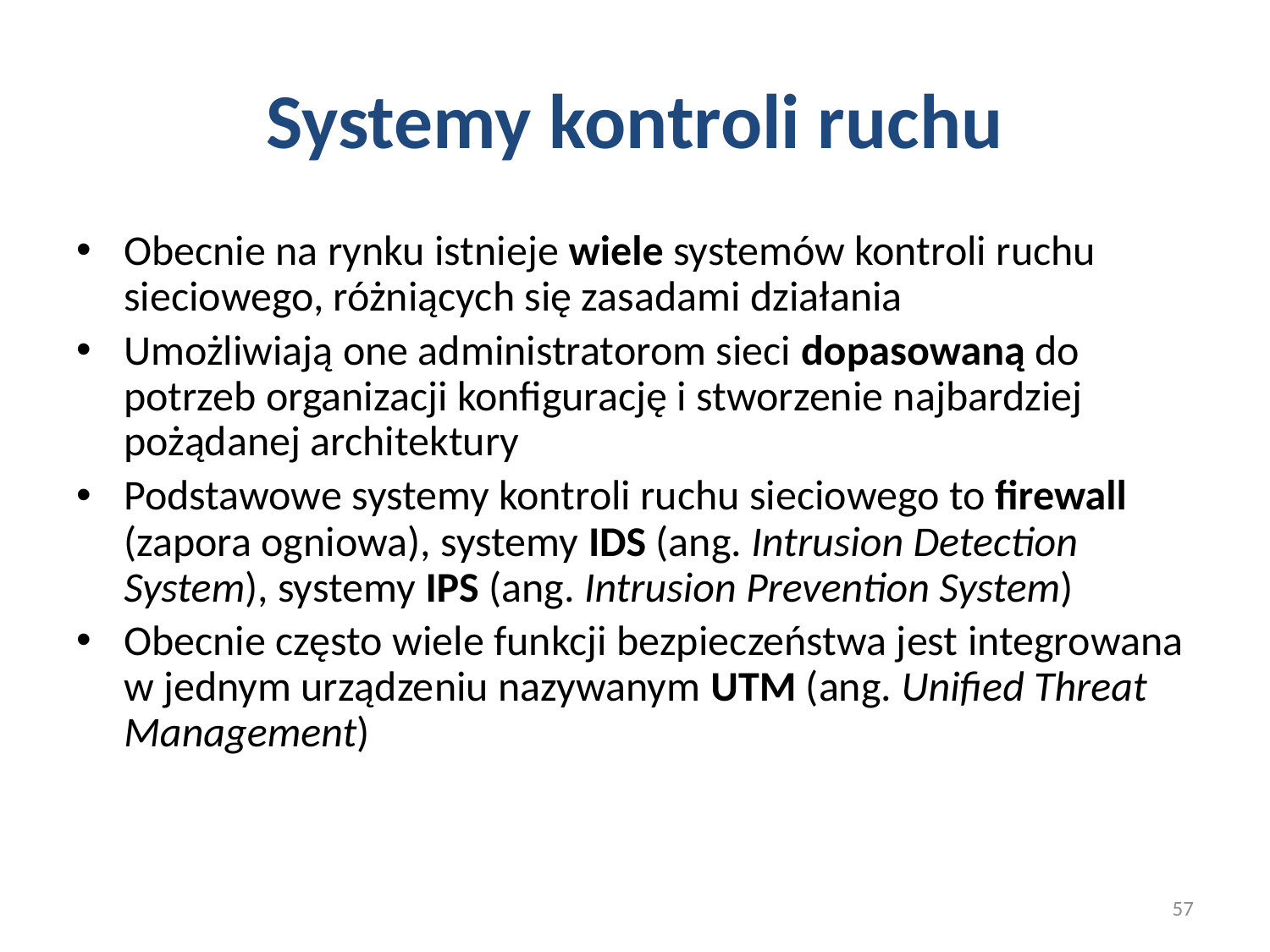

# Systemy kontroli ruchu
Obecnie na rynku istnieje wiele systemów kontroli ruchu sieciowego, różniących się zasadami działania
Umożliwiają one administratorom sieci dopasowaną do potrzeb organizacji konfigurację i stworzenie najbardziej pożądanej architektury
Podstawowe systemy kontroli ruchu sieciowego to firewall (zapora ogniowa), systemy IDS (ang. Intrusion Detection System), systemy IPS (ang. Intrusion Prevention System)
Obecnie często wiele funkcji bezpieczeństwa jest integrowana w jednym urządzeniu nazywanym UTM (ang. Unified Threat Management)
57